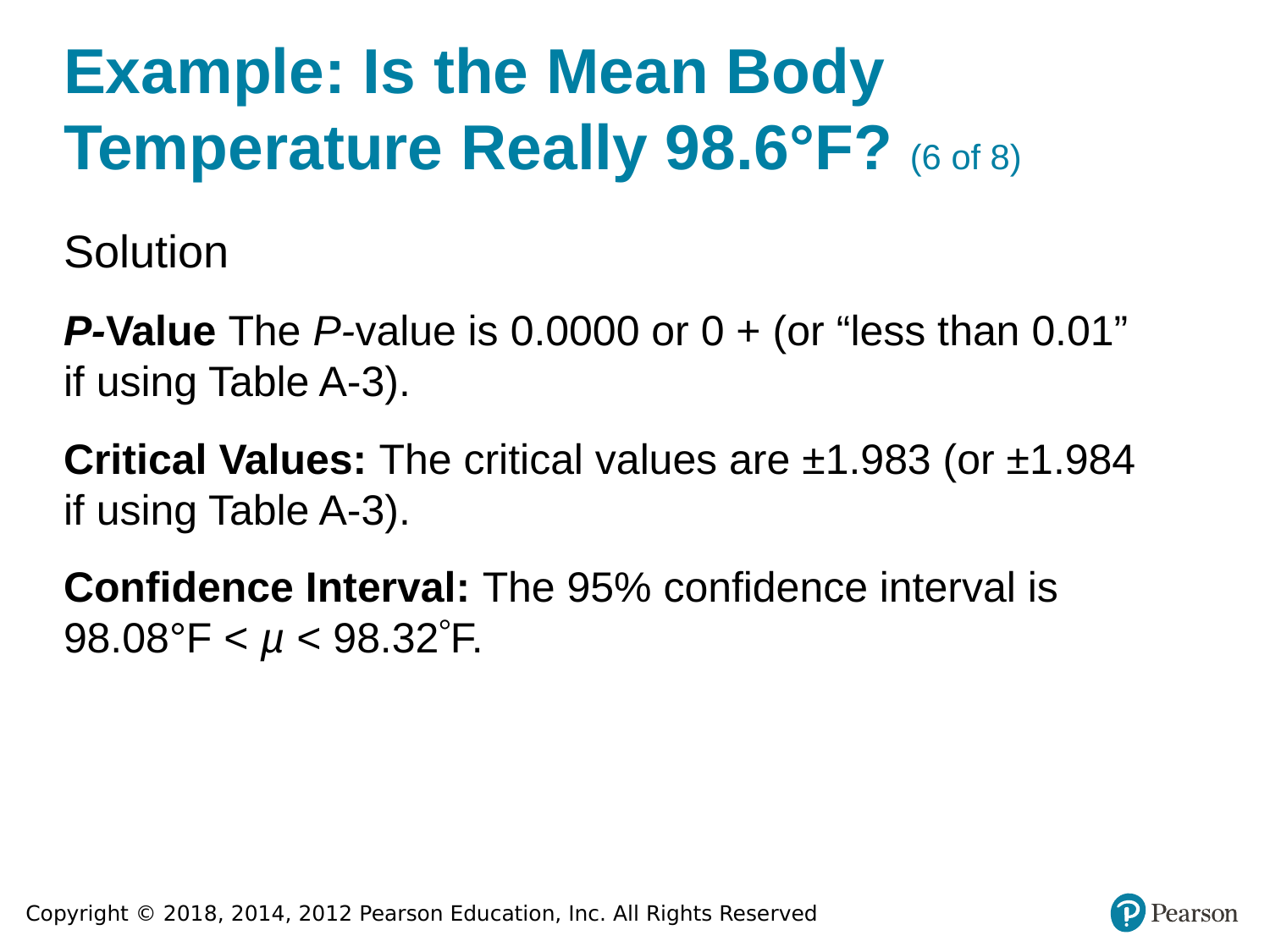

# Example: Is the Mean Body Temperature Really 98.6°F? (6 of 8)
Solution
P-Value The P-value is 0.0000 or 0 + (or “less than 0.01” if using Table A-3).
Critical Values: The critical values are ±1.983 (or ±1.984 if using Table A-3).
Confidence Interval: The 95% confidence interval is 98.08°F < µ < 98.32°F.